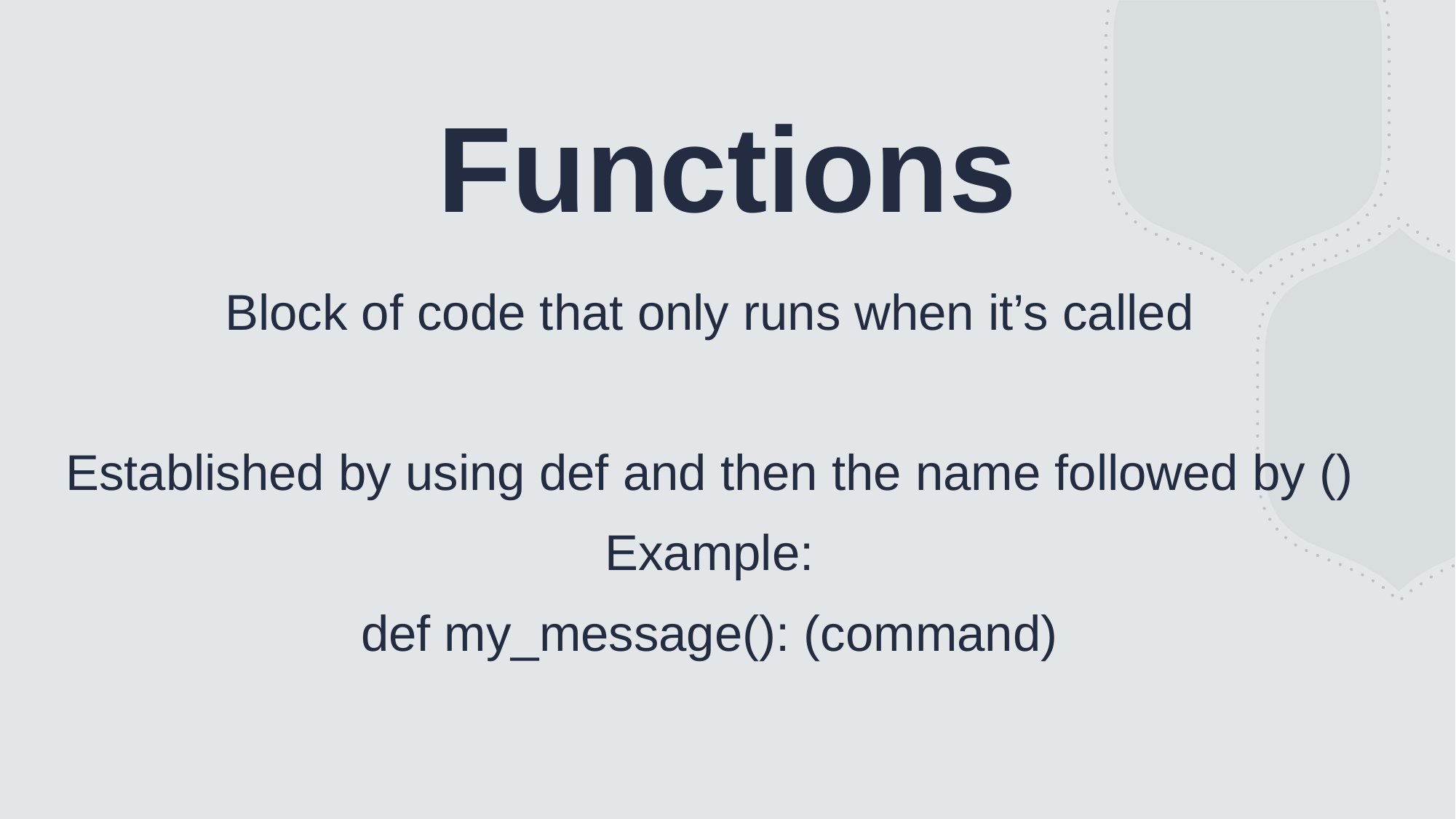

# Functions
Block of code that only runs when it’s called

Established by using def and then the name followed by ()
Example:
def my_message(): (command)